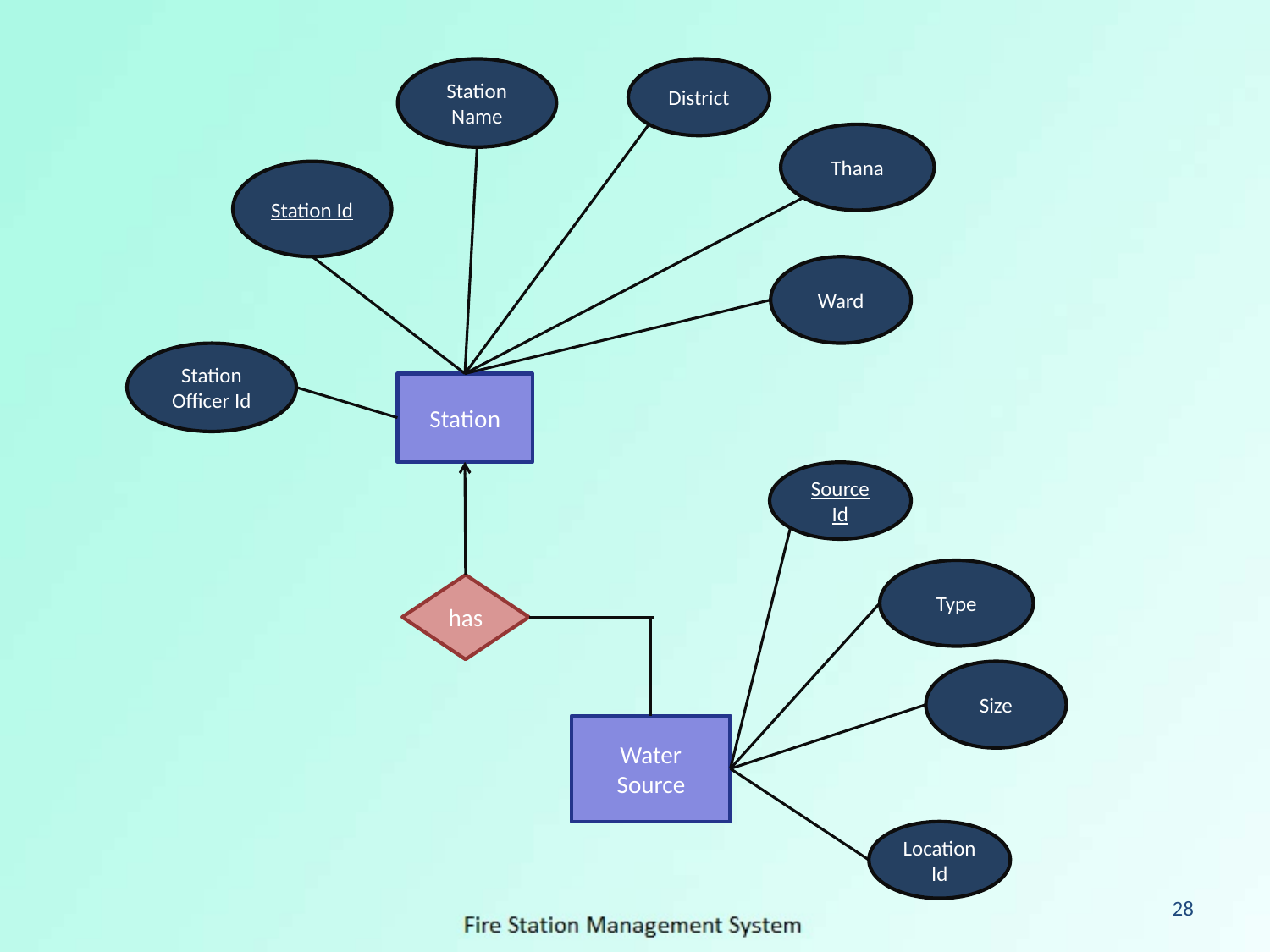

Station Name
District
Thana
Station Id
Ward
Station Officer Id
Station
Source Id
Type
has
Size
Water Source
Location Id
28